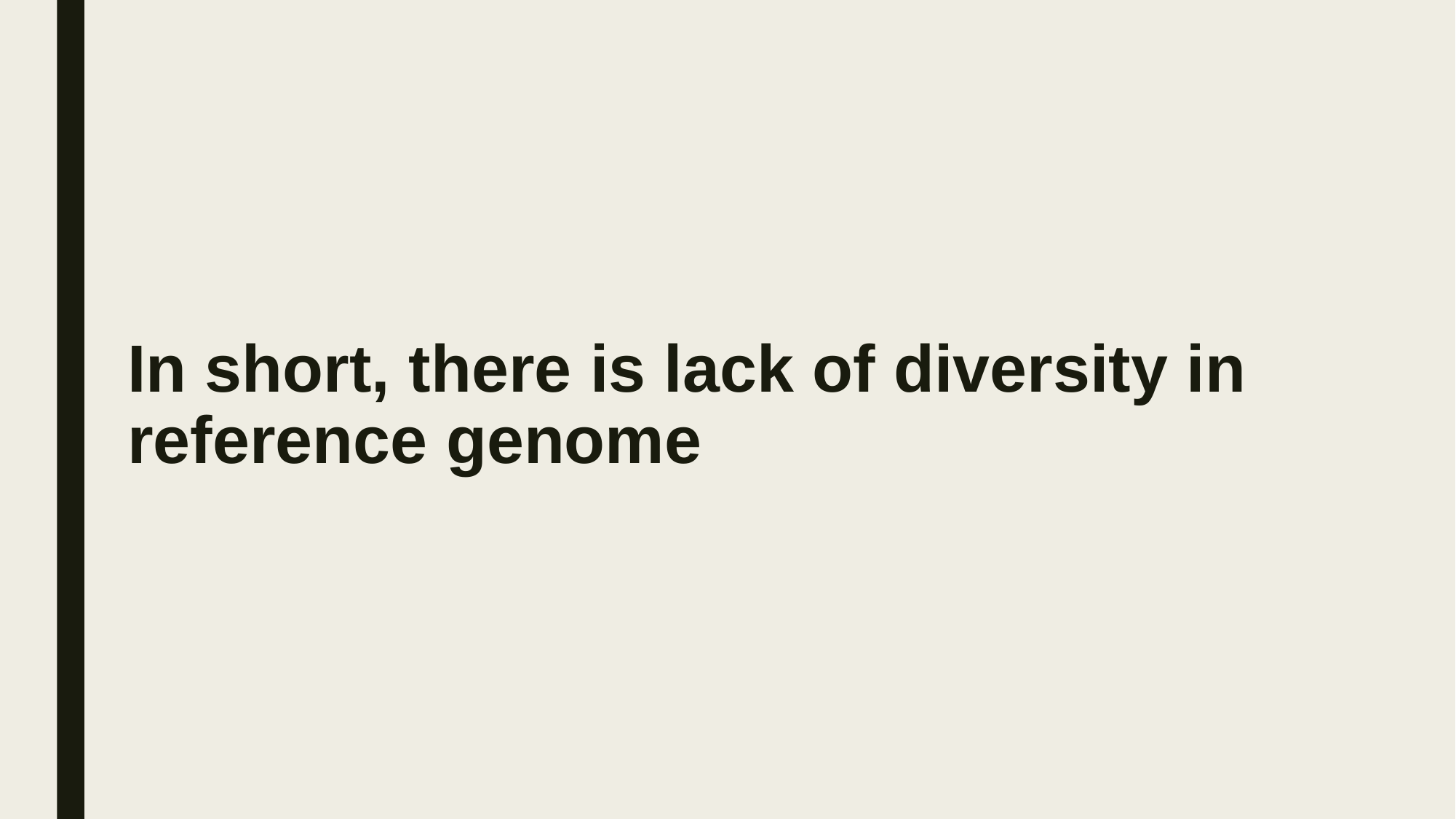

# In short, there is lack of diversity in reference genome